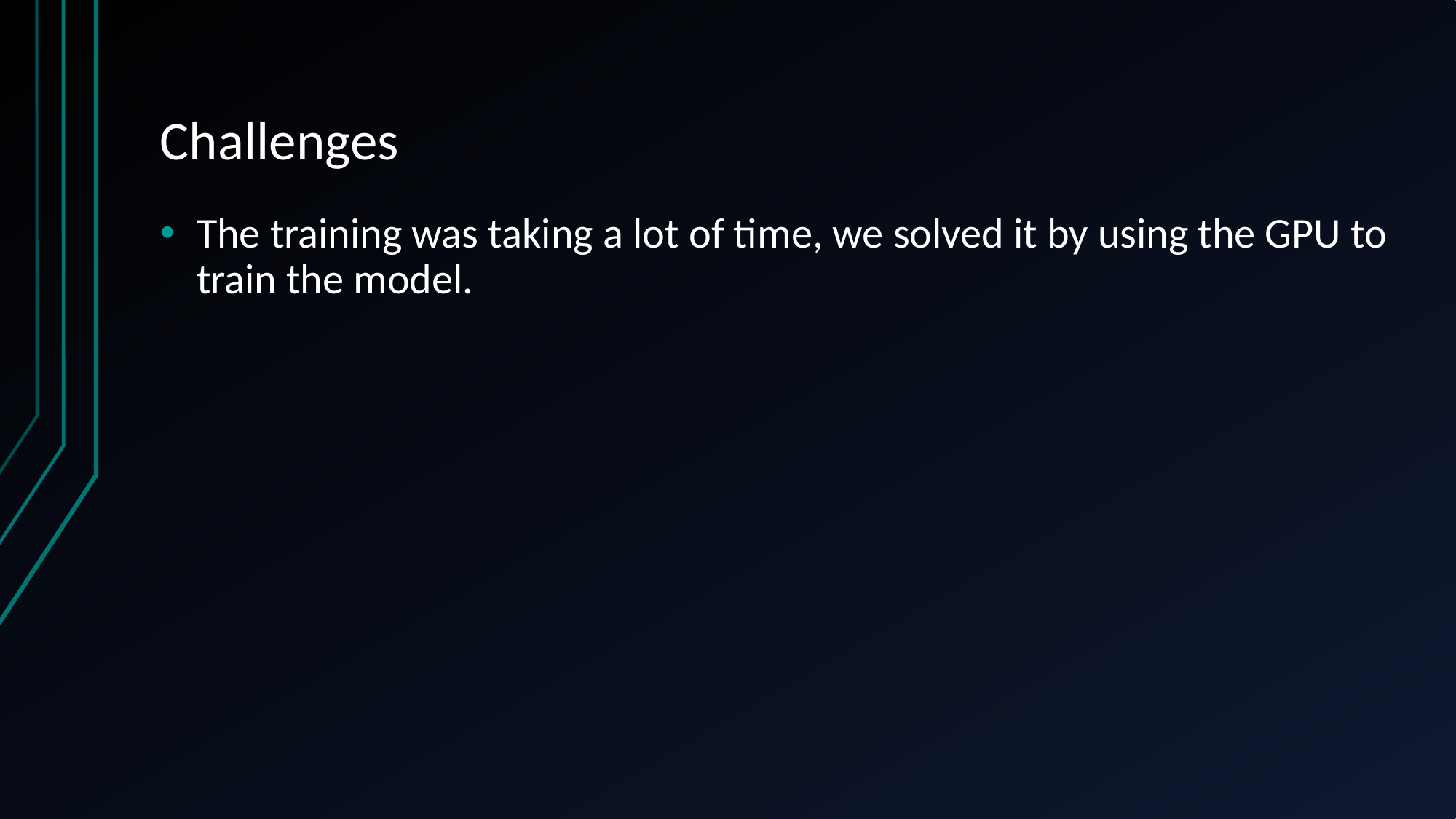

# Challenges
The training was taking a lot of time, we solved it by using the GPU to train the model.